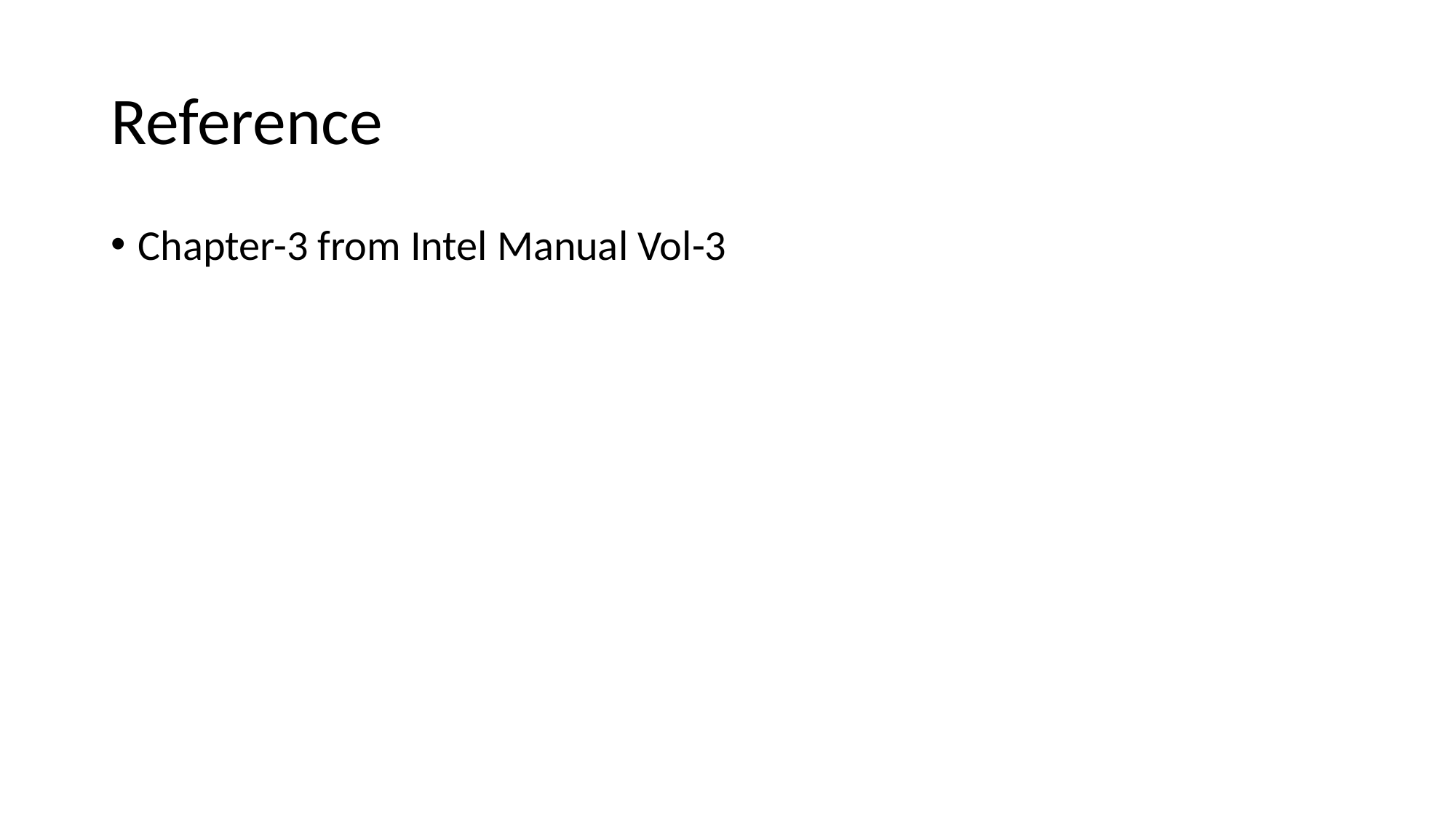

# Reference
Chapter-3 from Intel Manual Vol-3